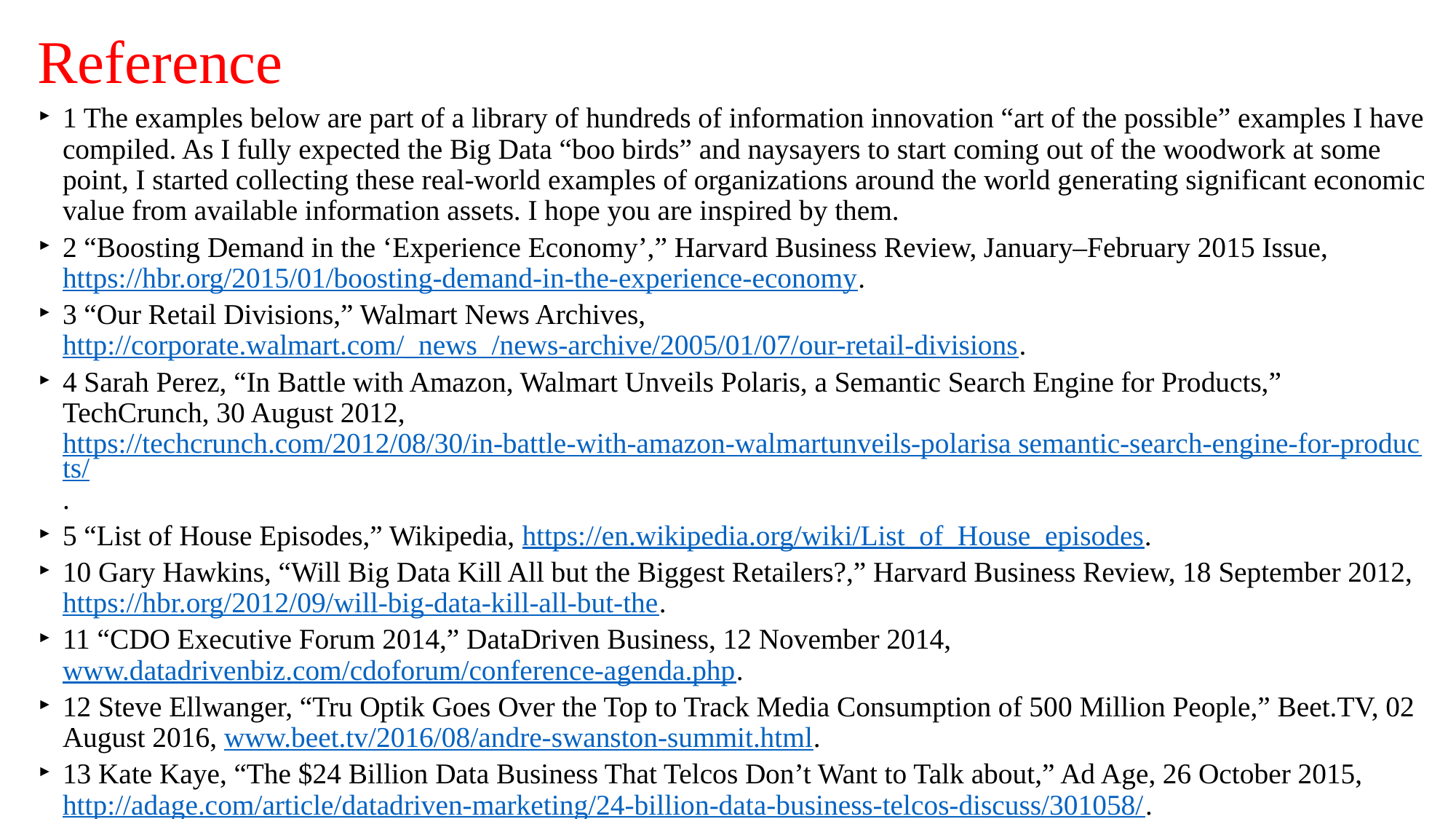

# Reference
1 The examples below are part of a library of hundreds of information innovation “art of the possible” examples I have compiled. As I fully expected the Big Data “boo birds” and naysayers to start coming out of the woodwork at some point, I started collecting these real-world examples of organizations around the world generating significant economic value from available information assets. I hope you are inspired by them.
2 “Boosting Demand in the ‘Experience Economy’,” Harvard Business Review, January–February 2015 Issue, https://hbr.org/2015/01/boosting-demand-in-the-experience-economy.
3 “Our Retail Divisions,” Walmart News Archives, http://corporate.walmart.com/_news_/news-archive/2005/01/07/our-retail-divisions.
4 Sarah Perez, “In Battle with Amazon, Walmart Unveils Polaris, a Semantic Search Engine for Products,” TechCrunch, 30 August 2012, https://techcrunch.com/2012/08/30/in-battle-with-amazon-walmartunveils-polarisa semantic-search-engine-for-products/.
5 “List of House Episodes,” Wikipedia, https://en.wikipedia.org/wiki/List_of_House_episodes.
10 Gary Hawkins, “Will Big Data Kill All but the Biggest Retailers?,” Harvard Business Review, 18 September 2012, https://hbr.org/2012/09/will-big-data-kill-all-but-the.
11 “CDO Executive Forum 2014,” DataDriven Business, 12 November 2014, www.datadrivenbiz.com/cdoforum/conference-agenda.php.
12 Steve Ellwanger, “Tru Optik Goes Over the Top to Track Media Consumption of 500 Million People,” Beet.TV, 02 August 2016, www.beet.tv/2016/08/andre-swanston-summit.html.
13 Kate Kaye, “The $24 Billion Data Business That Telcos Don’t Want to Talk about,” Ad Age, 26 October 2015, http://adage.com/article/datadriven-marketing/24-billion-data-business-telcos-discuss/301058/.